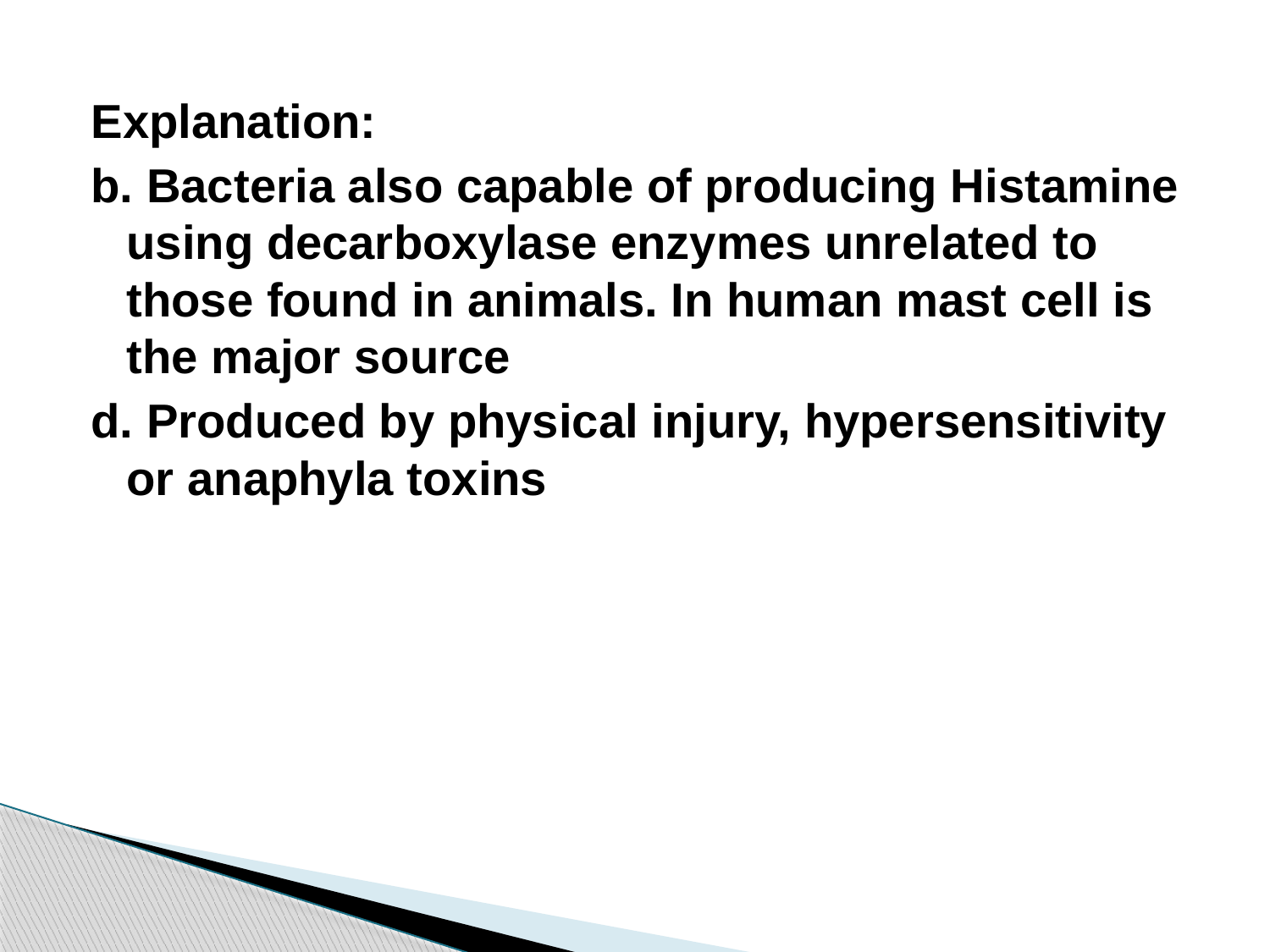

Explanation:
b. Bacteria also capable of producing Histamine using decarboxylase enzymes unrelated to those found in animals. In human mast cell is the major source
d. Produced by physical injury, hypersensitivity or anaphyla toxins